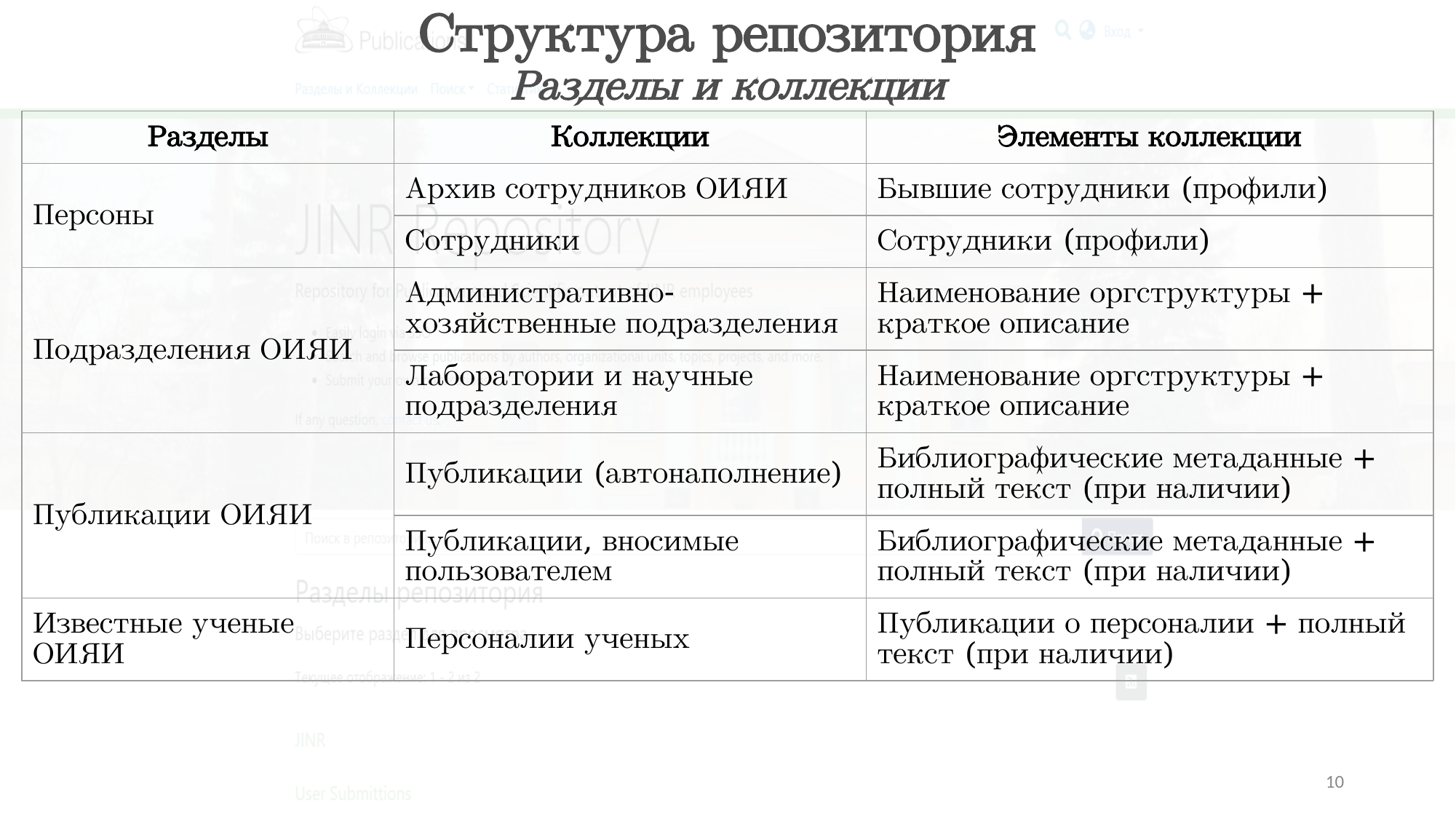

Структура репозитория
Разделы и коллекции
| Разделы | Коллекции | Элементы коллекции |
| --- | --- | --- |
| Персоны | Архив сотрудников ОИЯИ | Бывшие сотрудники (профили) |
|  | Сотрудники | Сотрудники (профили) |
| Подразделения ОИЯИ | Административно- хозяйственные подразделения | Наименование оргструктуры + краткое описание |
|  | Лаборатории и научные подразделения | Наименование оргструктуры + краткое описание |
| Публикации ОИЯИ | Публикации (автонаполнение) | Библиографические метаданные + полный текст (при наличии) |
|  | Публикации, вносимые пользователем | Библиографические метаданные + полный текст (при наличии) |
| Известные ученые ОИЯИ | Персоналии ученых | Публикации о персоналии + полный текст (при наличии) |

10